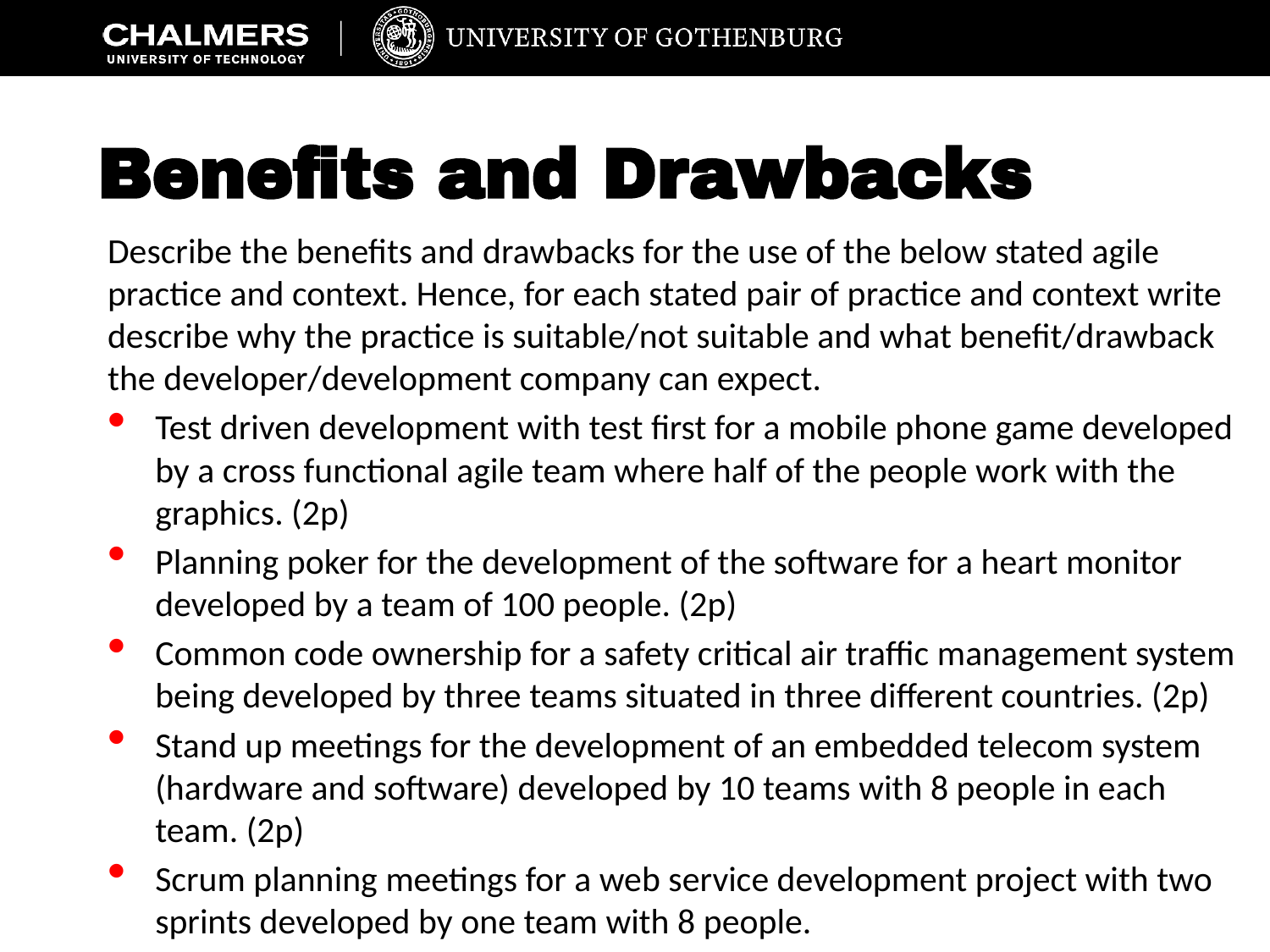

# Benefits and Drawbacks
Describe the benefits and drawbacks for the use of the below stated agile practice and context. Hence, for each stated pair of practice and context write describe why the practice is suitable/not suitable and what benefit/drawback the developer/development company can expect.
Test driven development with test first for a mobile phone game developed by a cross functional agile team where half of the people work with the graphics. (2p)
Planning poker for the development of the software for a heart monitor developed by a team of 100 people. (2p)
Common code ownership for a safety critical air traffic management system being developed by three teams situated in three different countries. (2p)
Stand up meetings for the development of an embedded telecom system (hardware and software) developed by 10 teams with 8 people in each team. (2p)
Scrum planning meetings for a web service development project with two sprints developed by one team with 8 people.